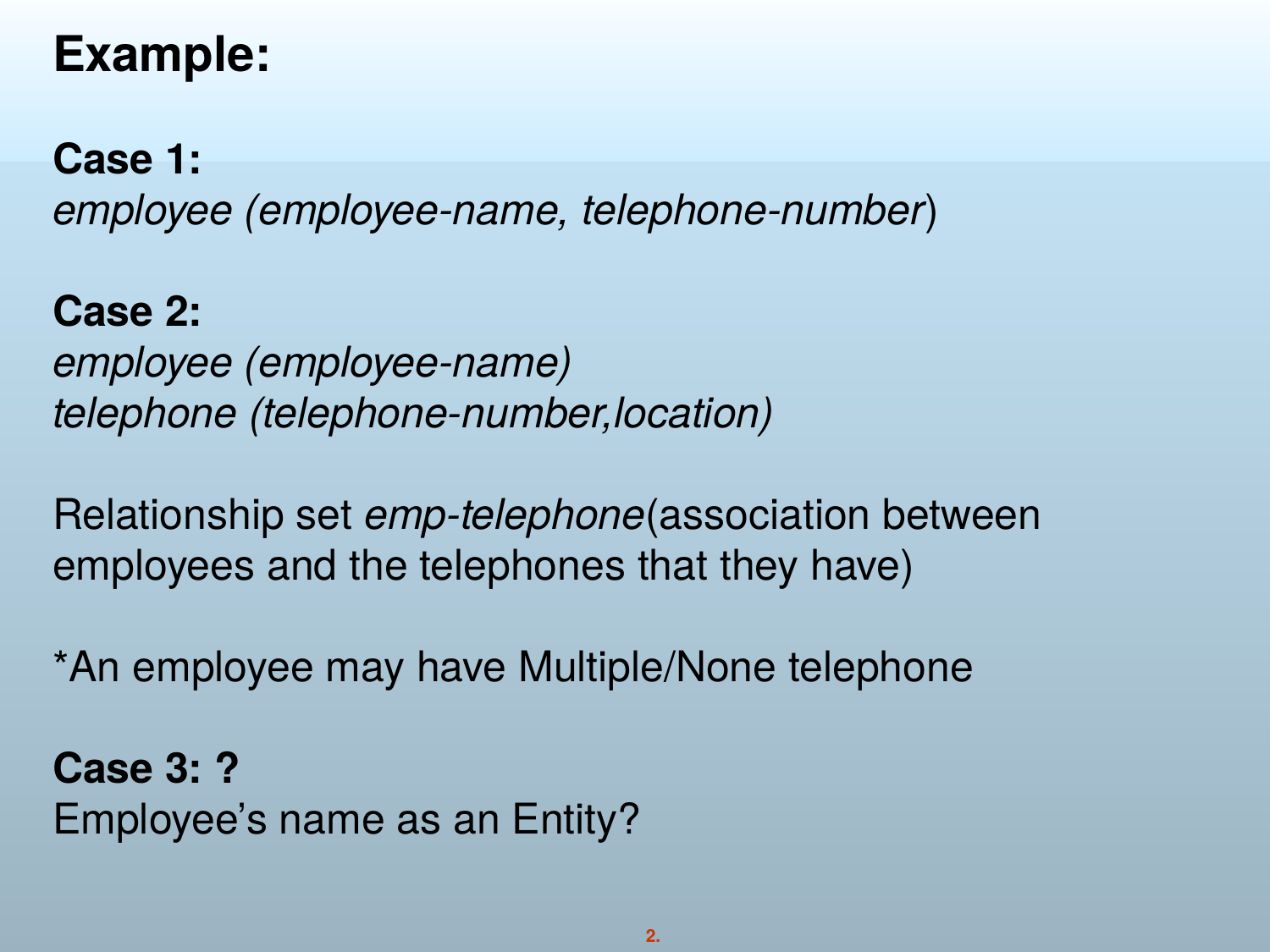

Example:

Case 1:
employee (employee-name, telephone-number)

Case 2:
employee (employee-name)
telephone (telephone-number,location)

Relationship set emp-telephone(association between employees and the telephones that they have)

*An employee may have Multiple/None telephone

Case 3: ?
Employee’s name as an Entity?